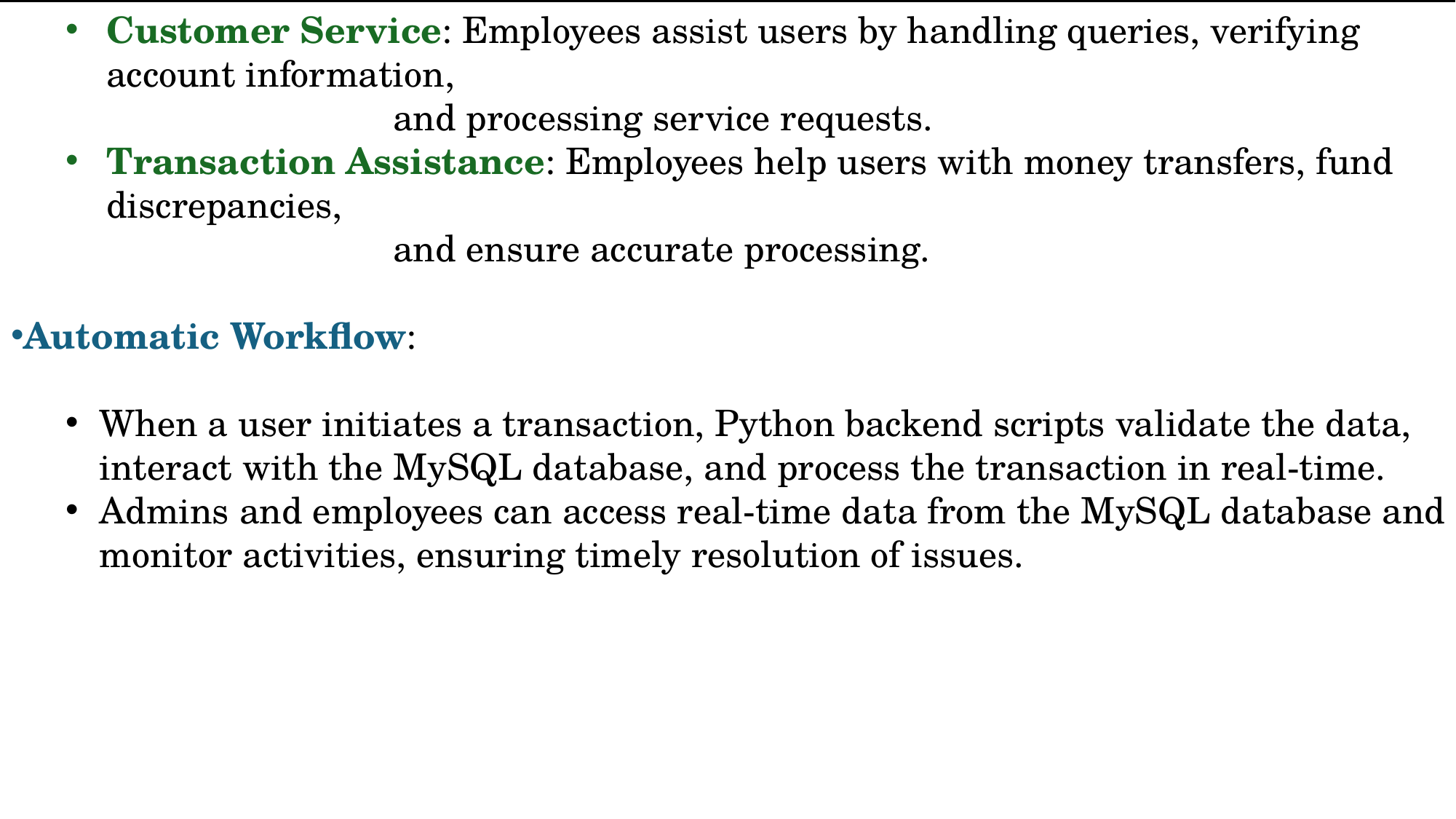

Employee Workflow:

Customer Service: Employees assist users by handling queries, verifying account information,
			and processing service requests.
Transaction Assistance: Employees help users with money transfers, fund discrepancies,
			and ensure accurate processing.

Automatic Workflow:

When a user initiates a transaction, Python backend scripts validate the data, interact with the MySQL database, and process the transaction in real-time.
Admins and employees can access real-time data from the MySQL database and monitor activities, ensuring timely resolution of issues.